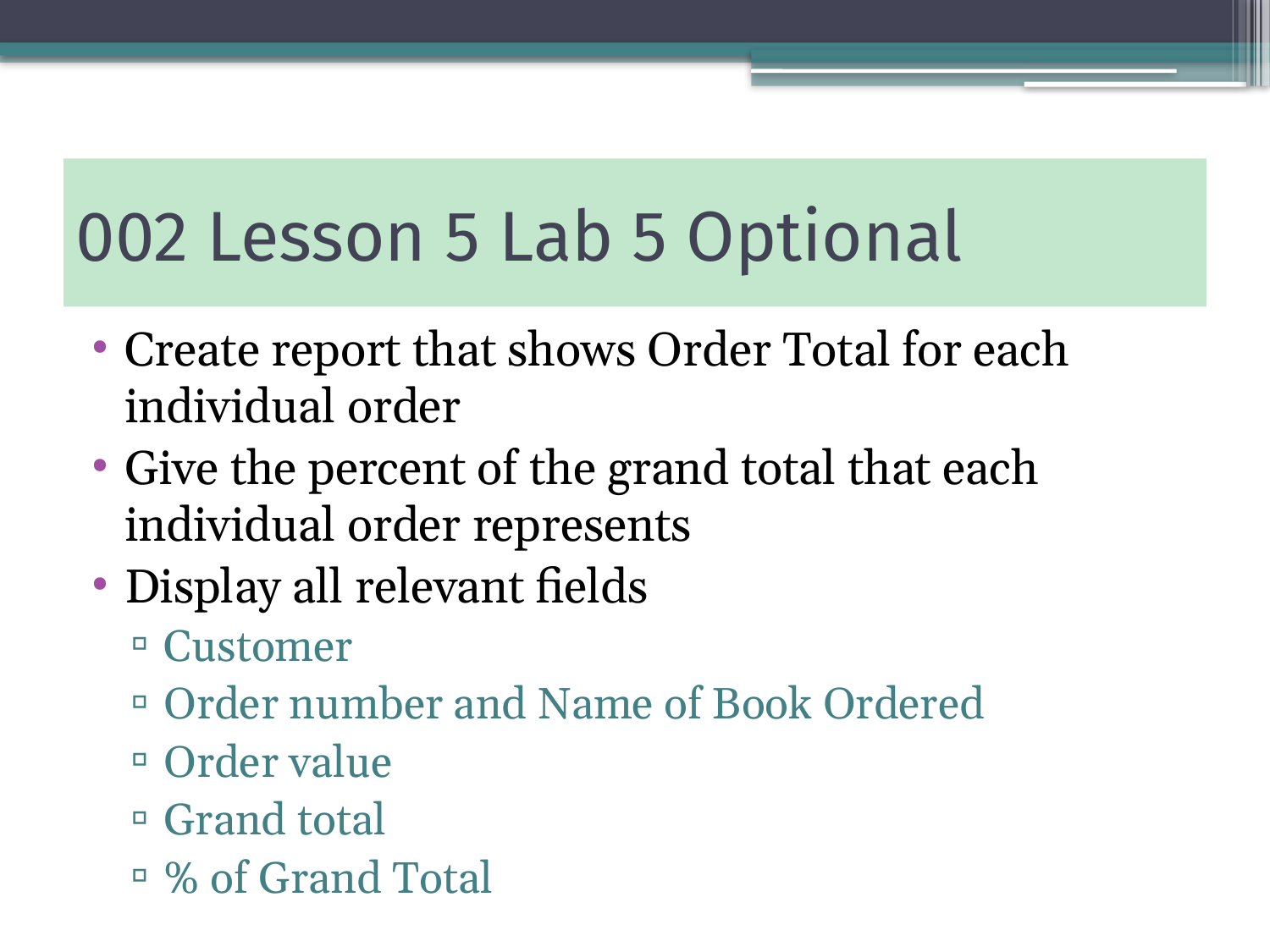

# 002 Lesson 5 Lab 5 Optional
Create report that shows Order Total for each individual order
Give the percent of the grand total that each individual order represents
Display all relevant fields
Customer
Order number and Name of Book Ordered
Order value
Grand total
% of Grand Total